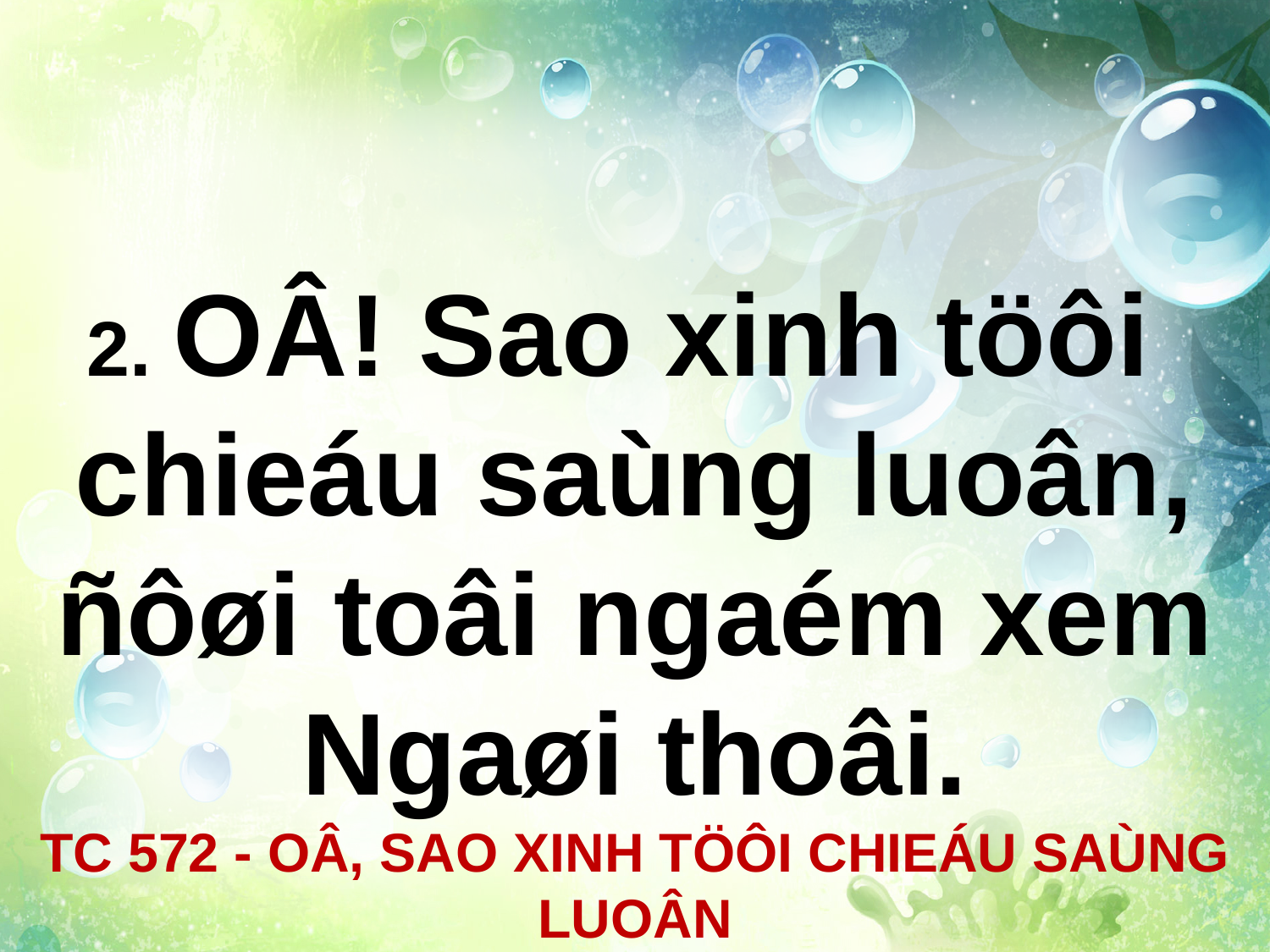

2. OÂ! Sao xinh töôi
chieáu saùng luoân, ñôøi toâi ngaém xem Ngaøi thoâi.
TC 572 - OÂ, SAO XINH TÖÔI CHIEÁU SAÙNG LUOÂN